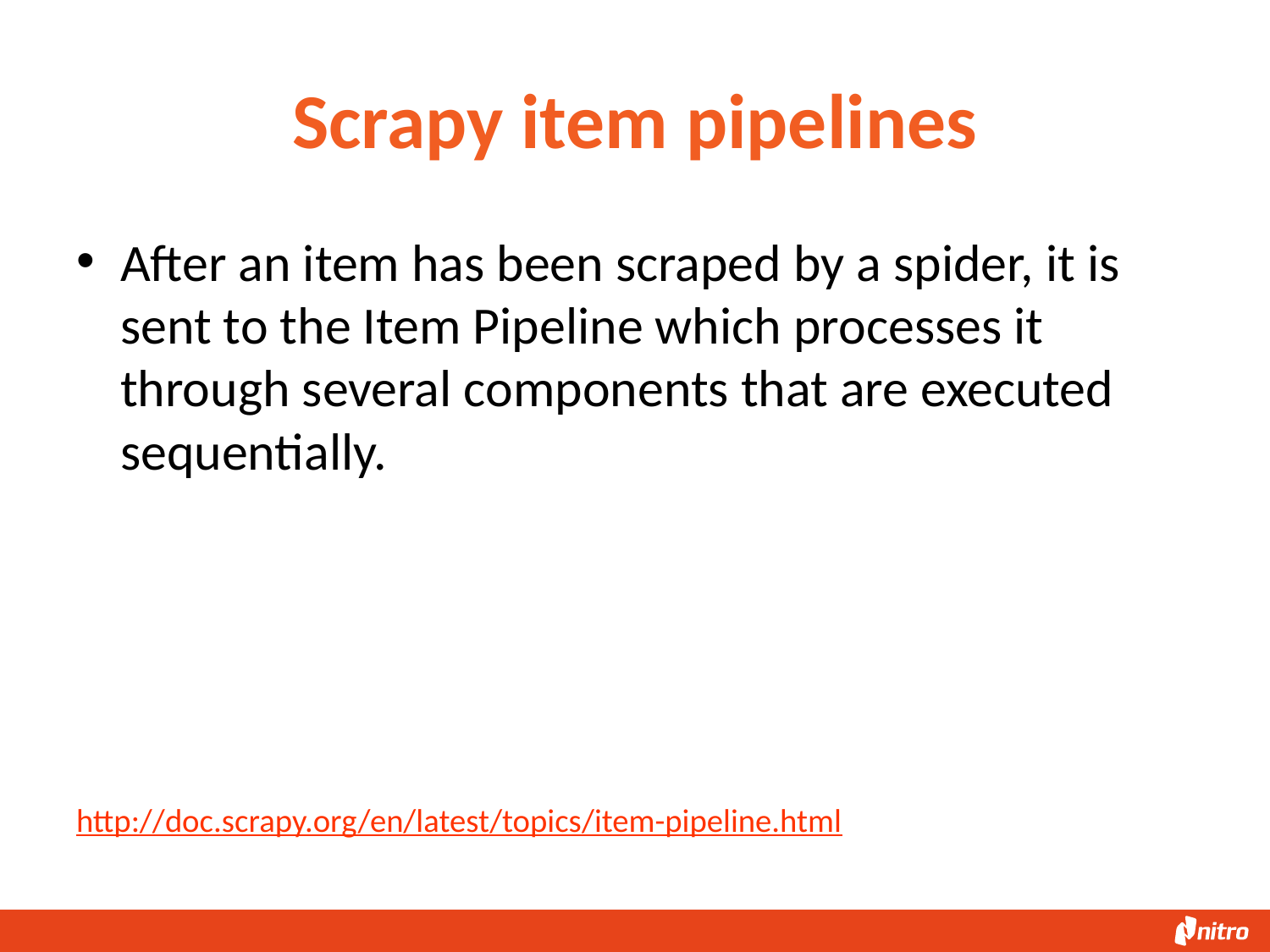

# Scrapy item pipelines
After an item has been scraped by a spider, it is sent to the Item Pipeline which processes it through several components that are executed sequentially.

http://doc.scrapy.org/en/latest/topics/item-pipeline.html